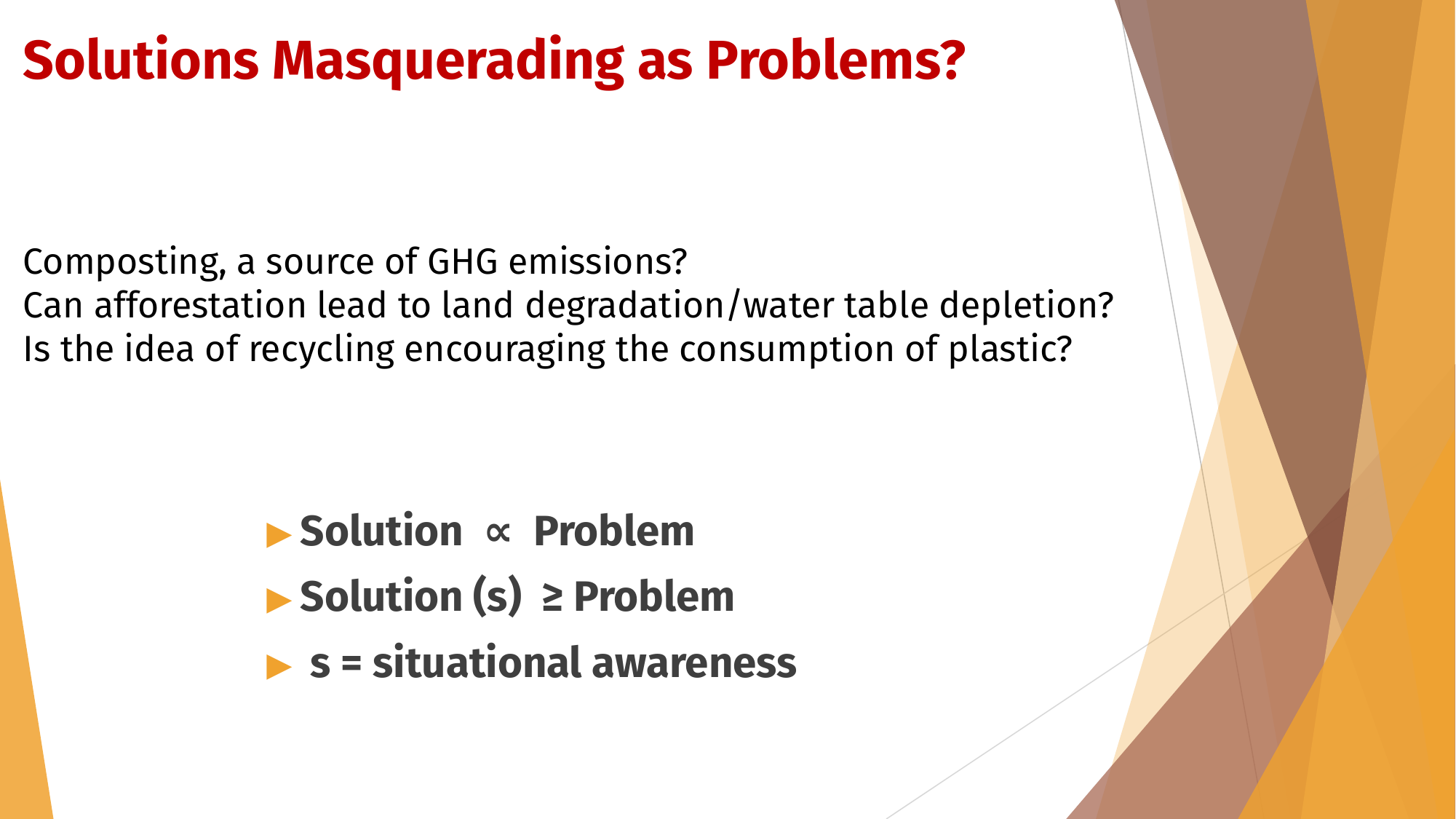

# Solutions Masquerading as Problems?
Composting, a source of GHG emissions?
Can afforestation lead to land degradation/water table depletion?
Is the idea of recycling encouraging the consumption of plastic?

Solution  ∝  Problem
Solution (s)  ≥ Problem
 s = situational awareness